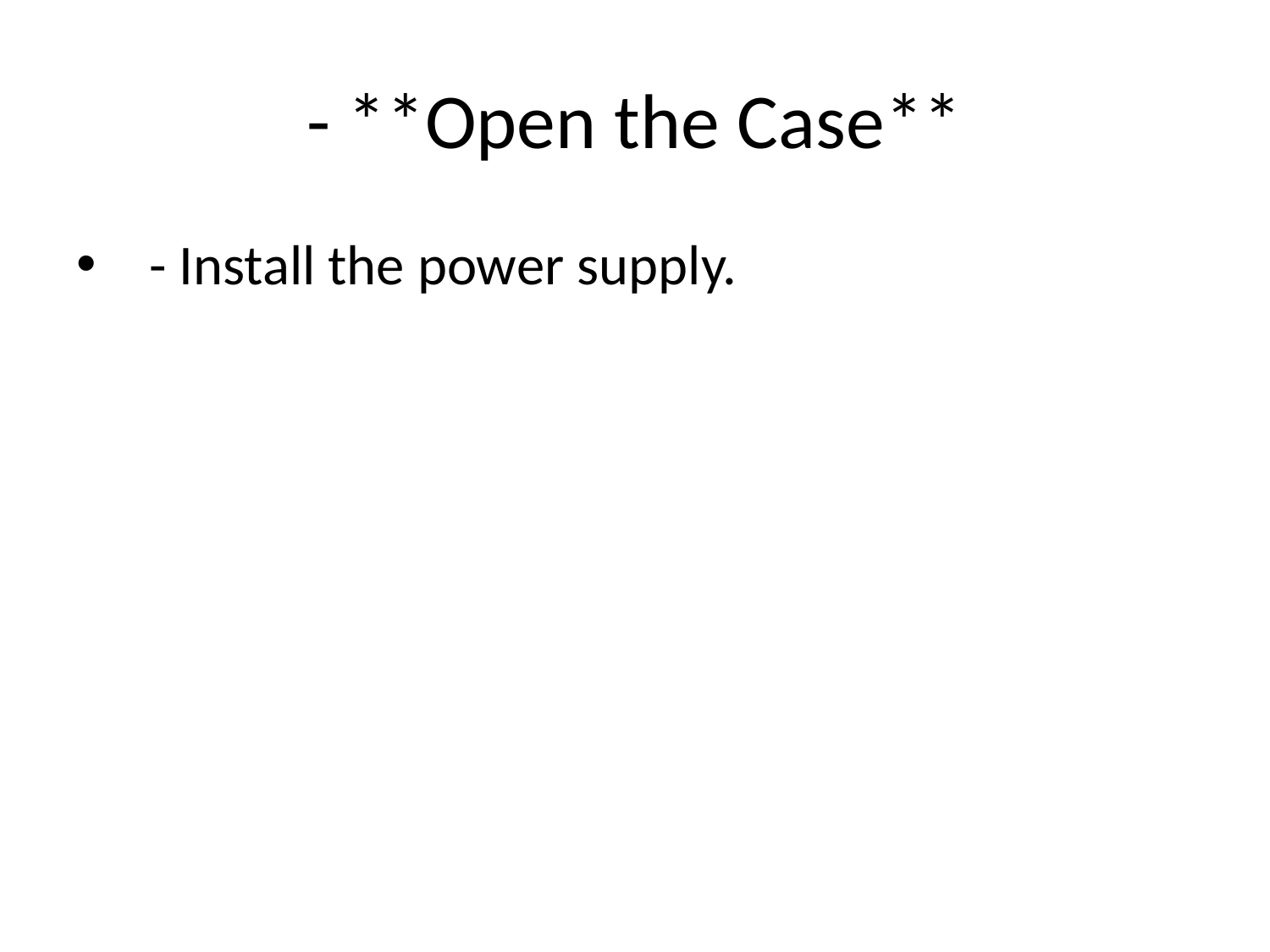

# - **Open the Case**
  - Install the power supply.